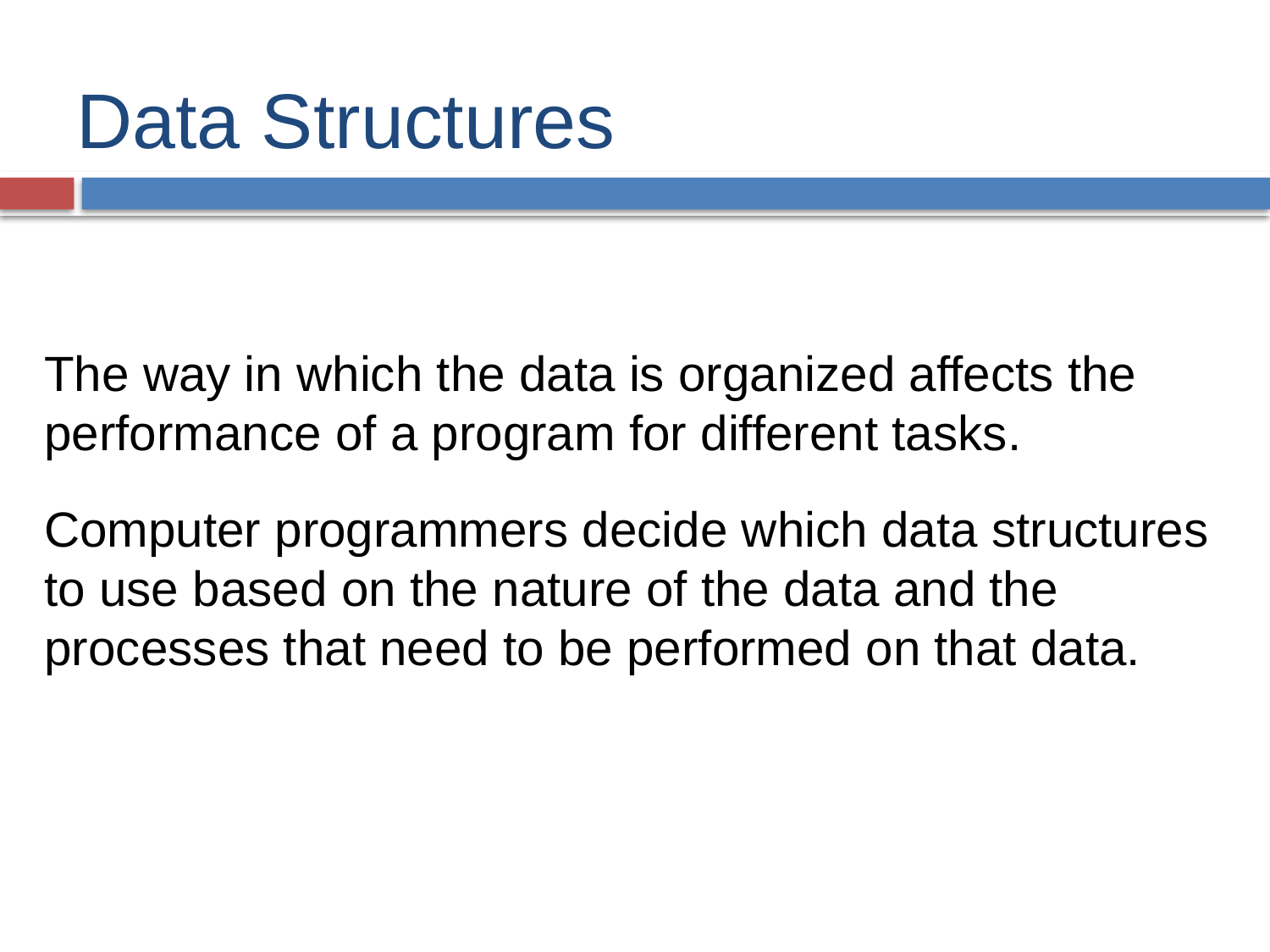

# Data Structures
The way in which the data is organized affects the performance of a program for different tasks.
Computer programmers decide which data structures to use based on the nature of the data and the processes that need to be performed on that data.